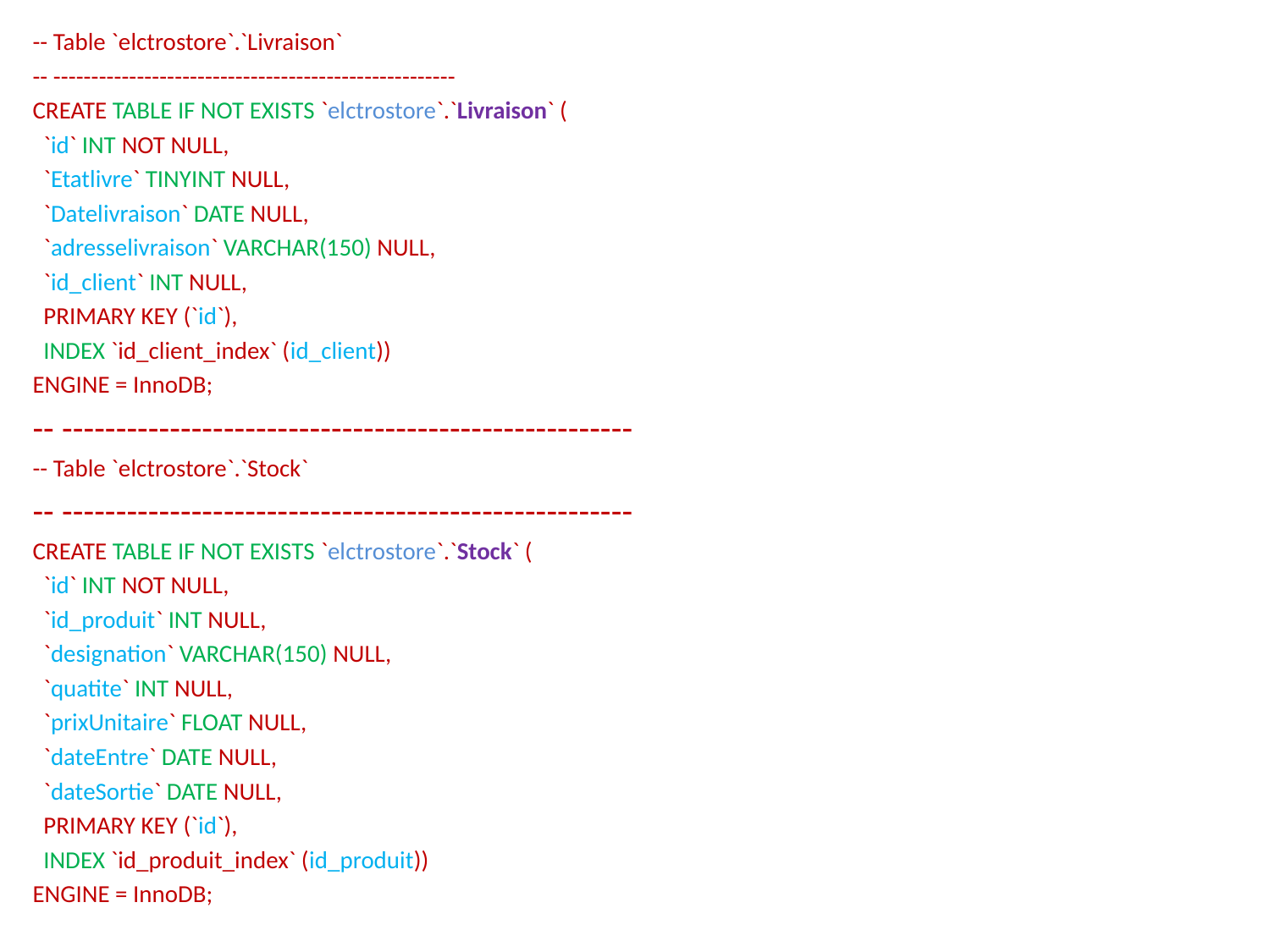

-- Table `elctrostore`.`Livraison`
-- -----------------------------------------------------
CREATE TABLE IF NOT EXISTS `elctrostore`.`Livraison` (
  `id` INT NOT NULL,
  `Etatlivre` TINYINT NULL,
  `Datelivraison` DATE NULL,
  `adresselivraison` VARCHAR(150) NULL,
  `id_client` INT NULL,
  PRIMARY KEY (`id`),
  INDEX `id_client_index` (id_client))
ENGINE = InnoDB;
-- -----------------------------------------------------
-- Table `elctrostore`.`Stock`
-- -----------------------------------------------------
CREATE TABLE IF NOT EXISTS `elctrostore`.`Stock` (
  `id` INT NOT NULL,
  `id_produit` INT NULL,
  `designation` VARCHAR(150) NULL,
  `quatite` INT NULL,
  `prixUnitaire` FLOAT NULL,
  `dateEntre` DATE NULL,
  `dateSortie` DATE NULL,
  PRIMARY KEY (`id`),
  INDEX `id_produit_index` (id_produit))
ENGINE = InnoDB;